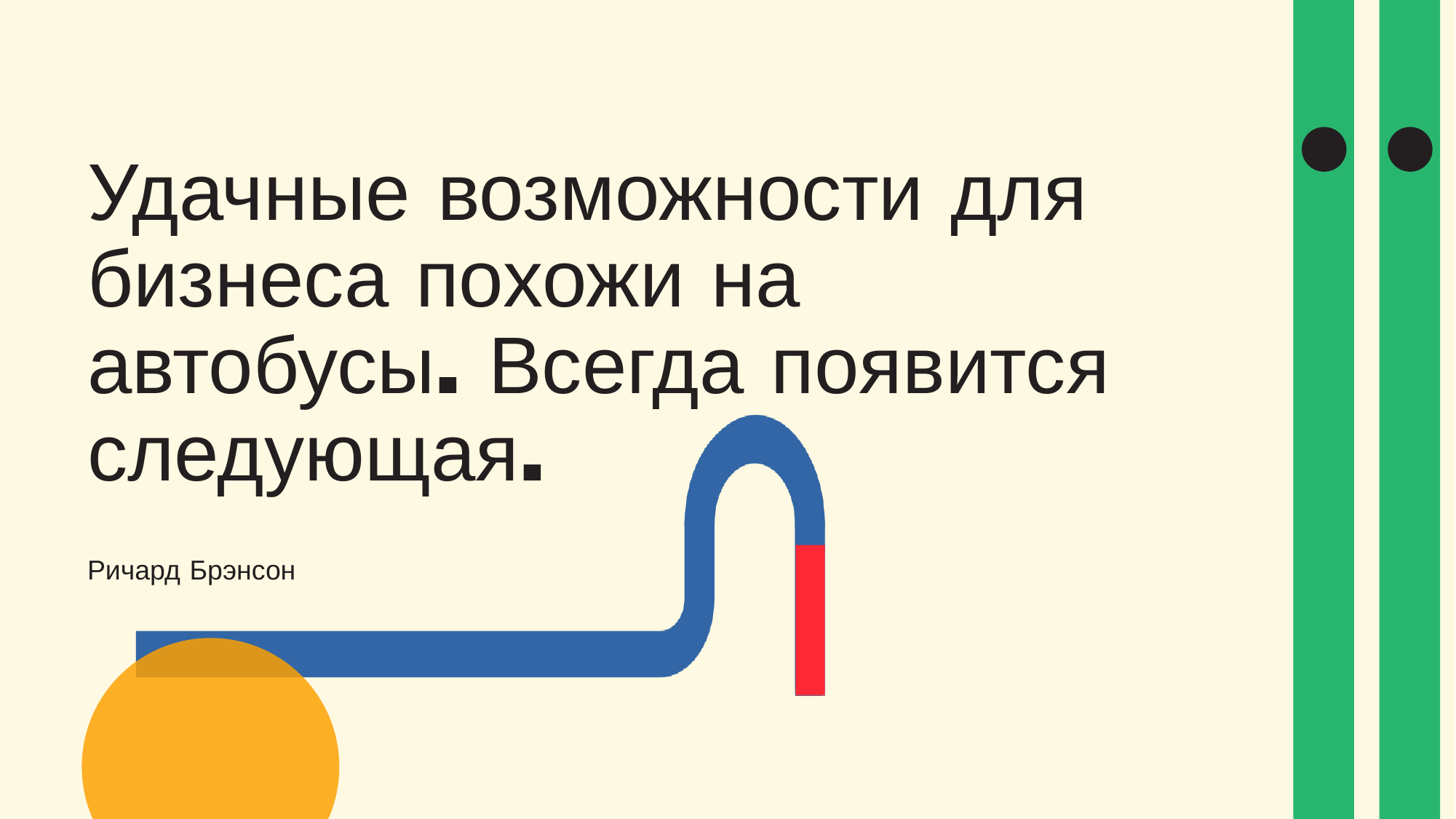

# Удачные возможности для бизнеса похожи на автобусы. Всегда появится следующая.
Ричард Брэнсон